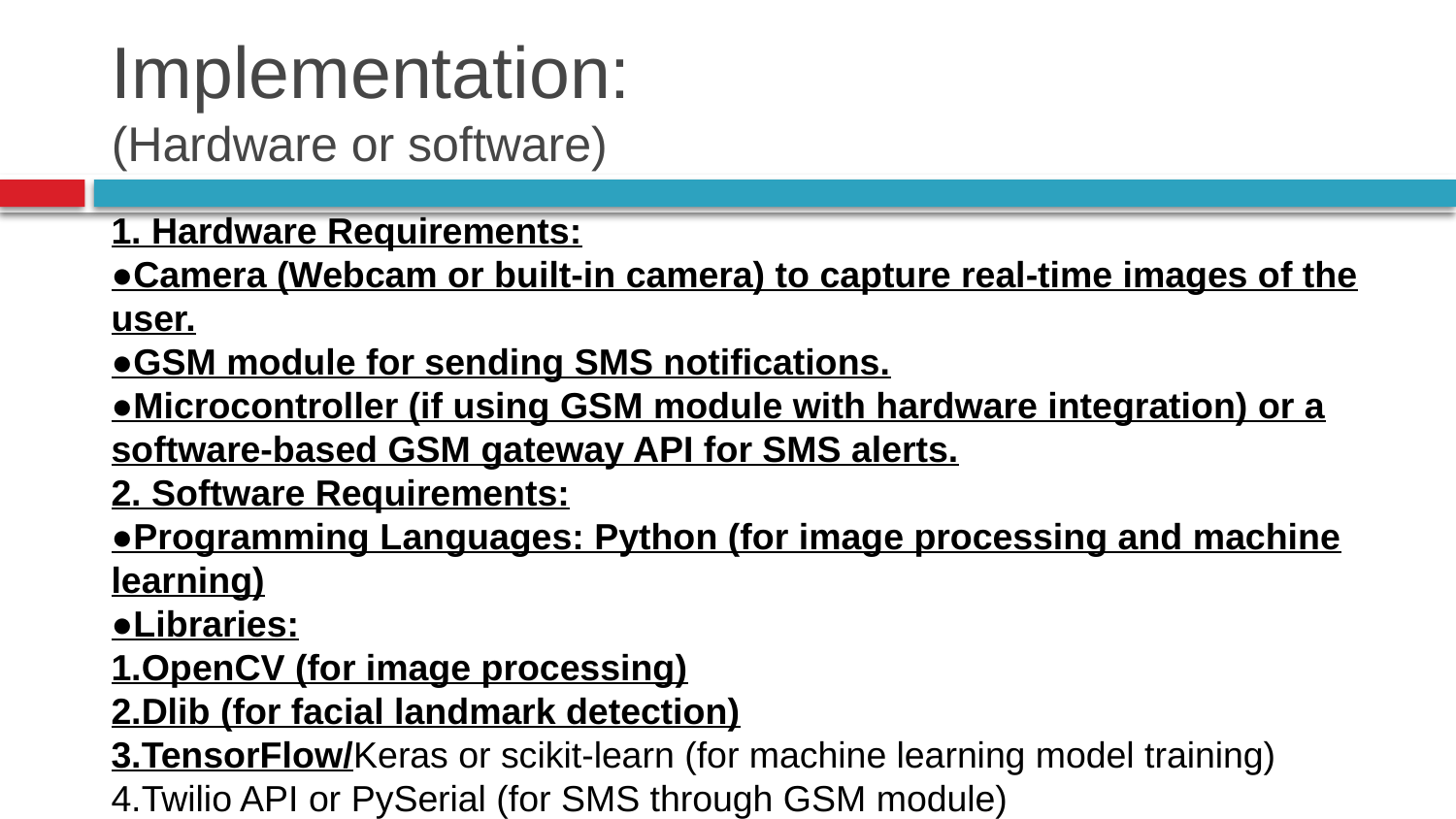

# Implementation: (Hardware or software)
1. Hardware Requirements:
●Camera (Webcam or built-in camera) to capture real-time images of the user.
●GSM module for sending SMS notifications.
●Microcontroller (if using GSM module with hardware integration) or a software-based GSM gateway API for SMS alerts.
2. Software Requirements:
●Programming Languages: Python (for image processing and machine learning)
●Libraries:
1.OpenCV (for image processing)
2.Dlib (for facial landmark detection)
3.TensorFlow/Keras or scikit-learn (for machine learning model training)
4.Twilio API or PySerial (for SMS through GSM module)
●Machine learning algorithms like SVM or deep learning models such as CNN can be used to classify drowsiness.